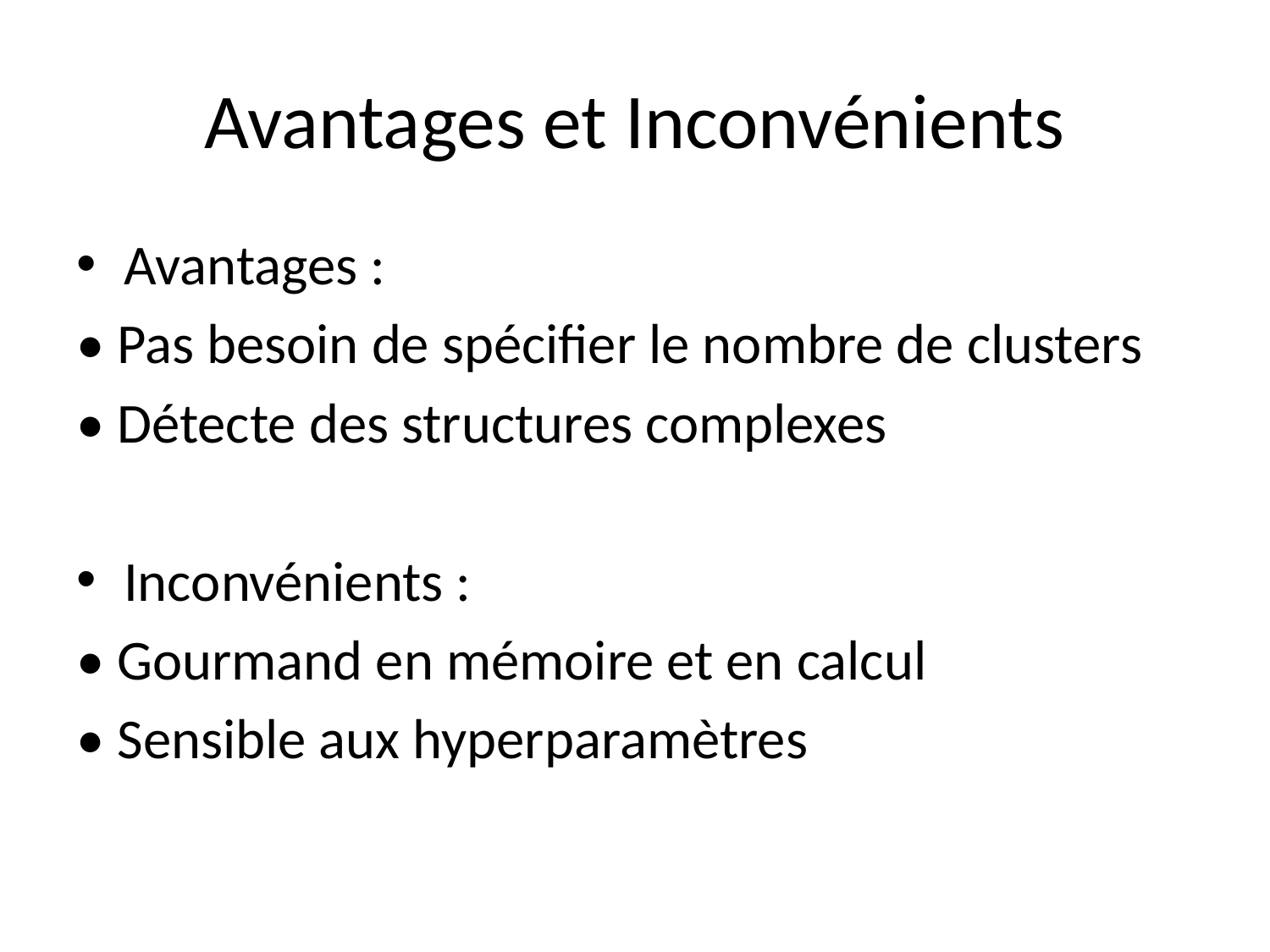

# Avantages et Inconvénients
Avantages :
• Pas besoin de spécifier le nombre de clusters
• Détecte des structures complexes

Inconvénients :
• Gourmand en mémoire et en calcul
• Sensible aux hyperparamètres